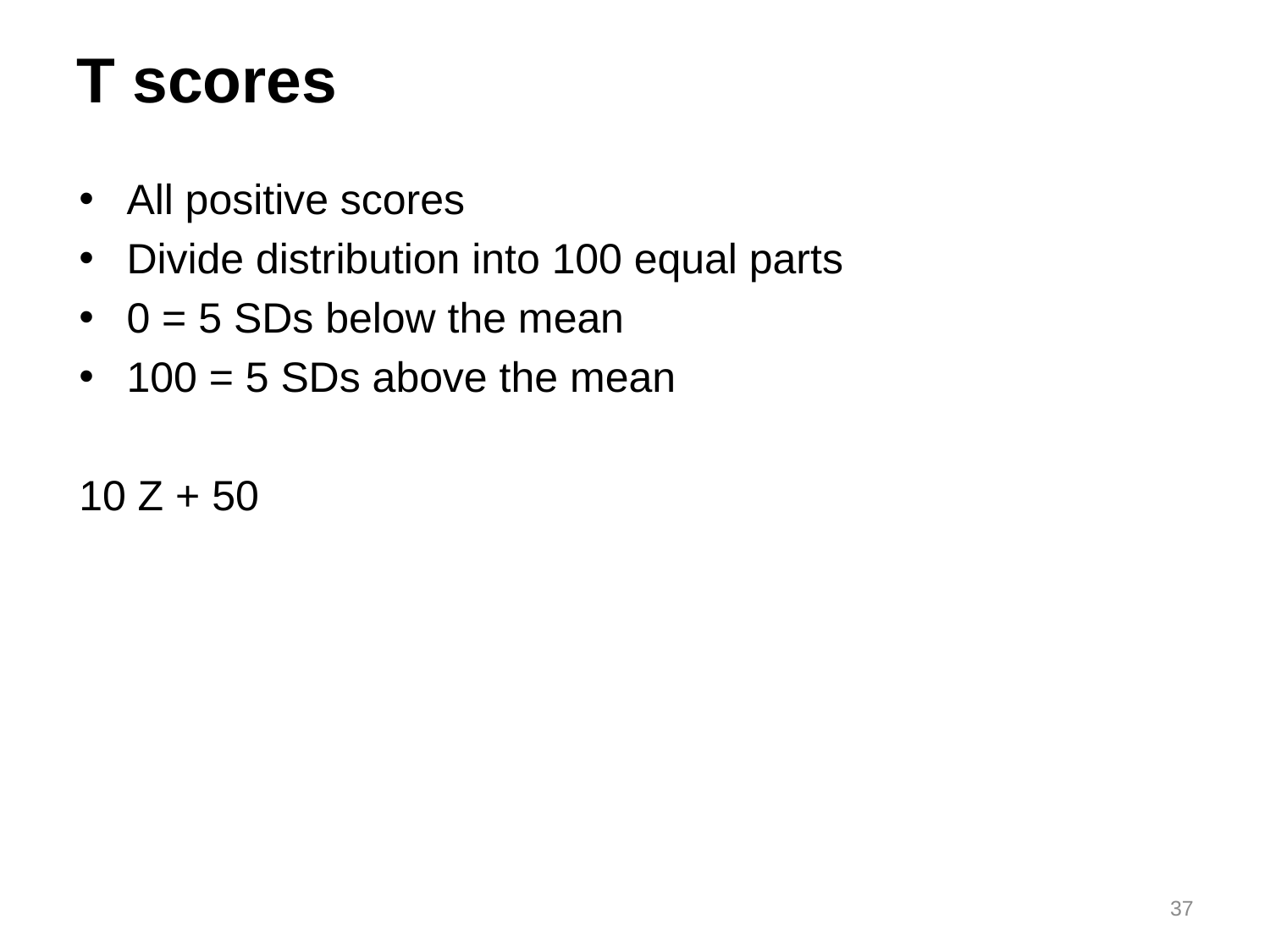

# T scores
All positive scores
Divide distribution into 100 equal parts
0 = 5 SDs below the mean
100 = 5 SDs above the mean

10 Z + 50

37